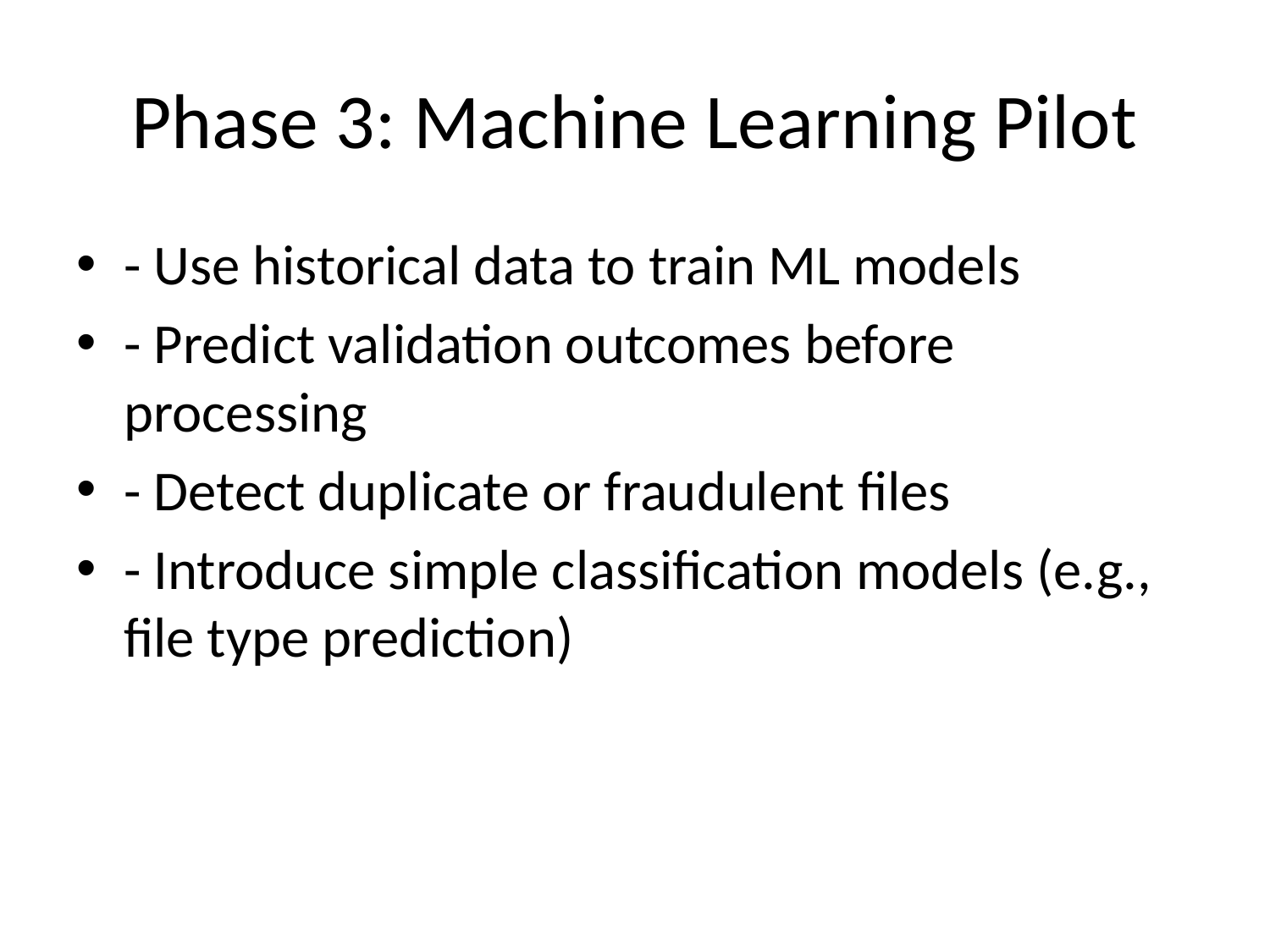

# Phase 3: Machine Learning Pilot
- Use historical data to train ML models
- Predict validation outcomes before processing
- Detect duplicate or fraudulent files
- Introduce simple classification models (e.g., file type prediction)